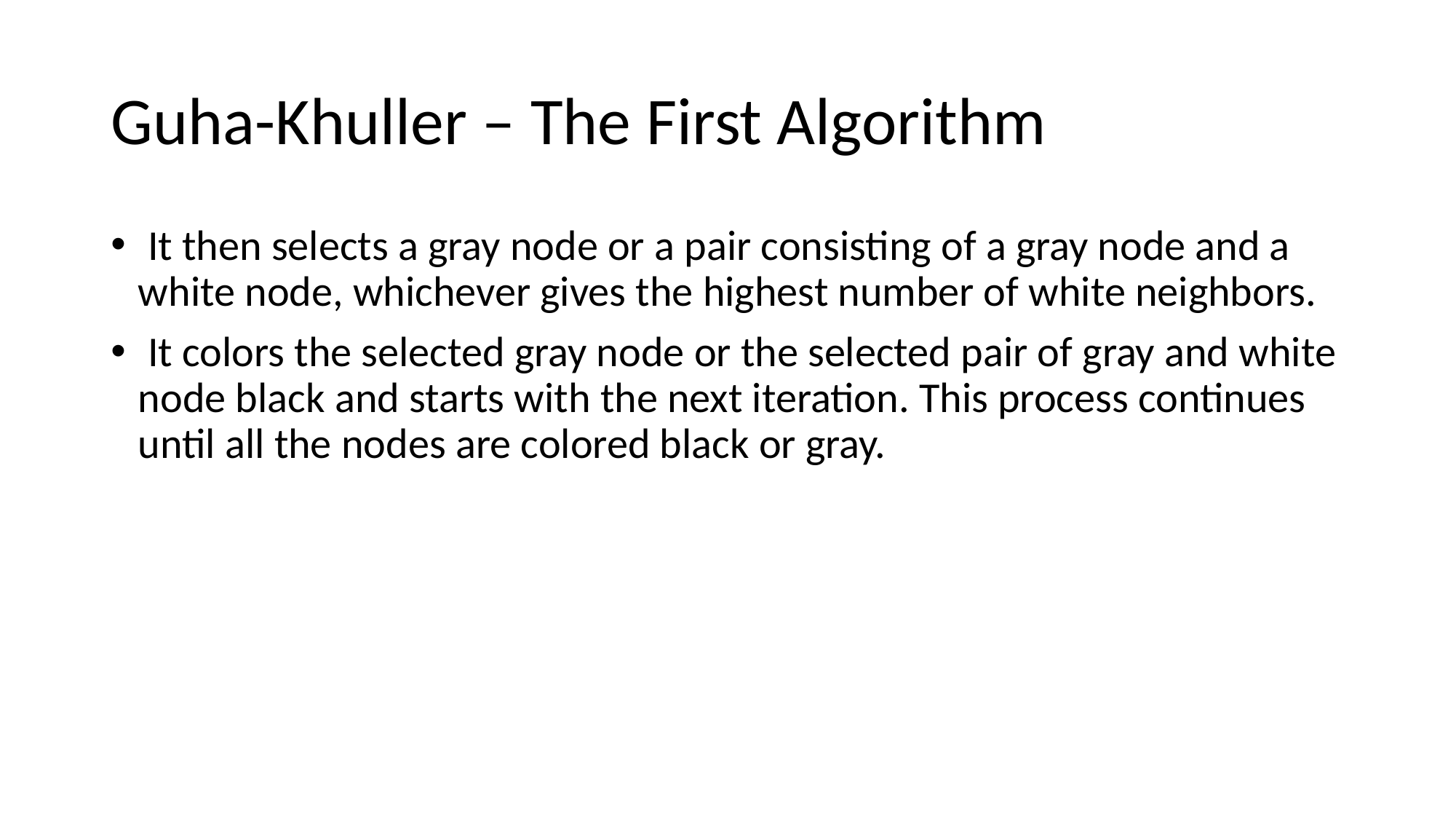

# Guha-Khuller – The First Algorithm
 It then selects a gray node or a pair consisting of a gray node and a white node, whichever gives the highest number of white neighbors.
 It colors the selected gray node or the selected pair of gray and white node black and starts with the next iteration. This process continues until all the nodes are colored black or gray.